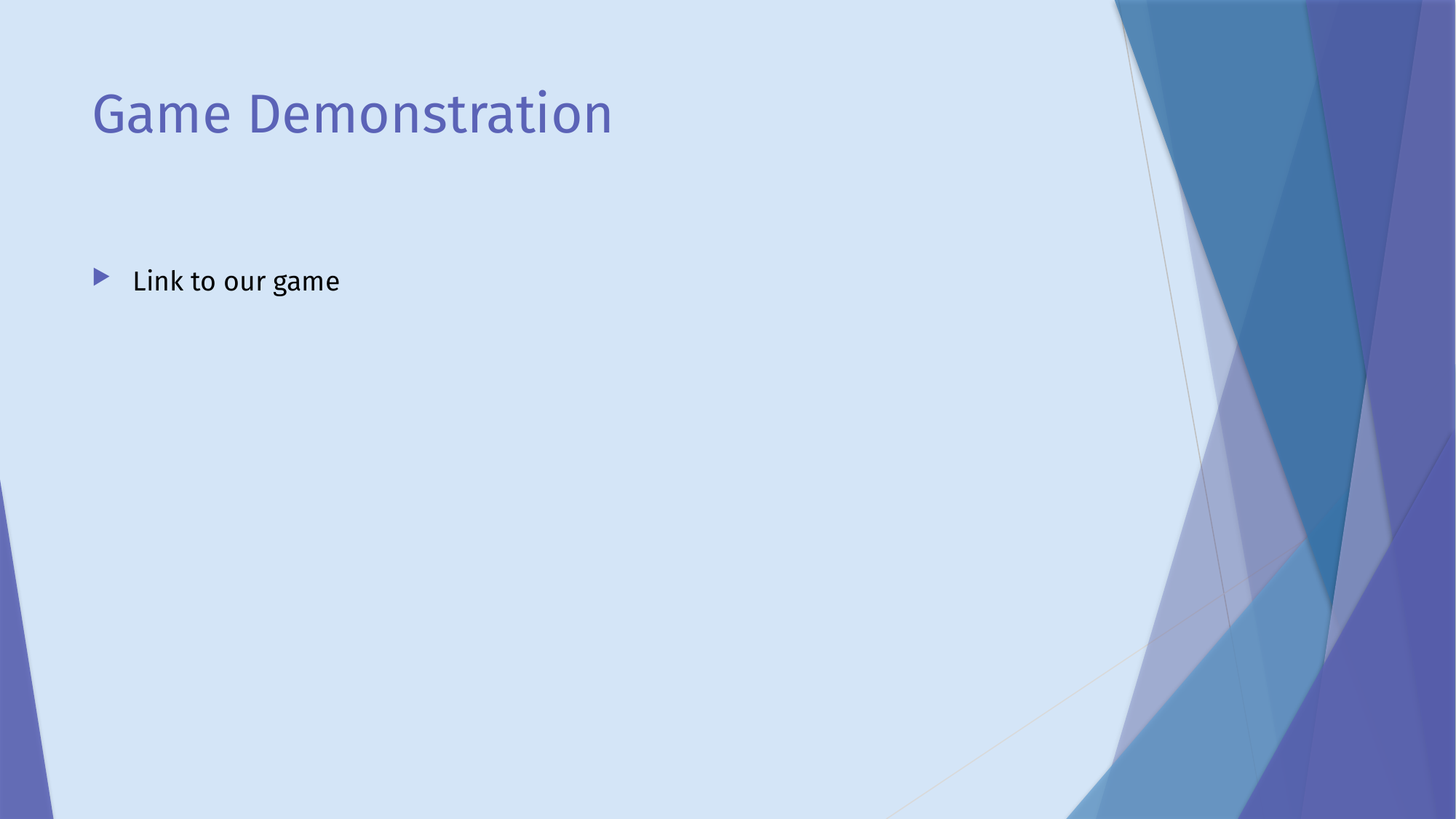

# Game Demonstration
Link to our game